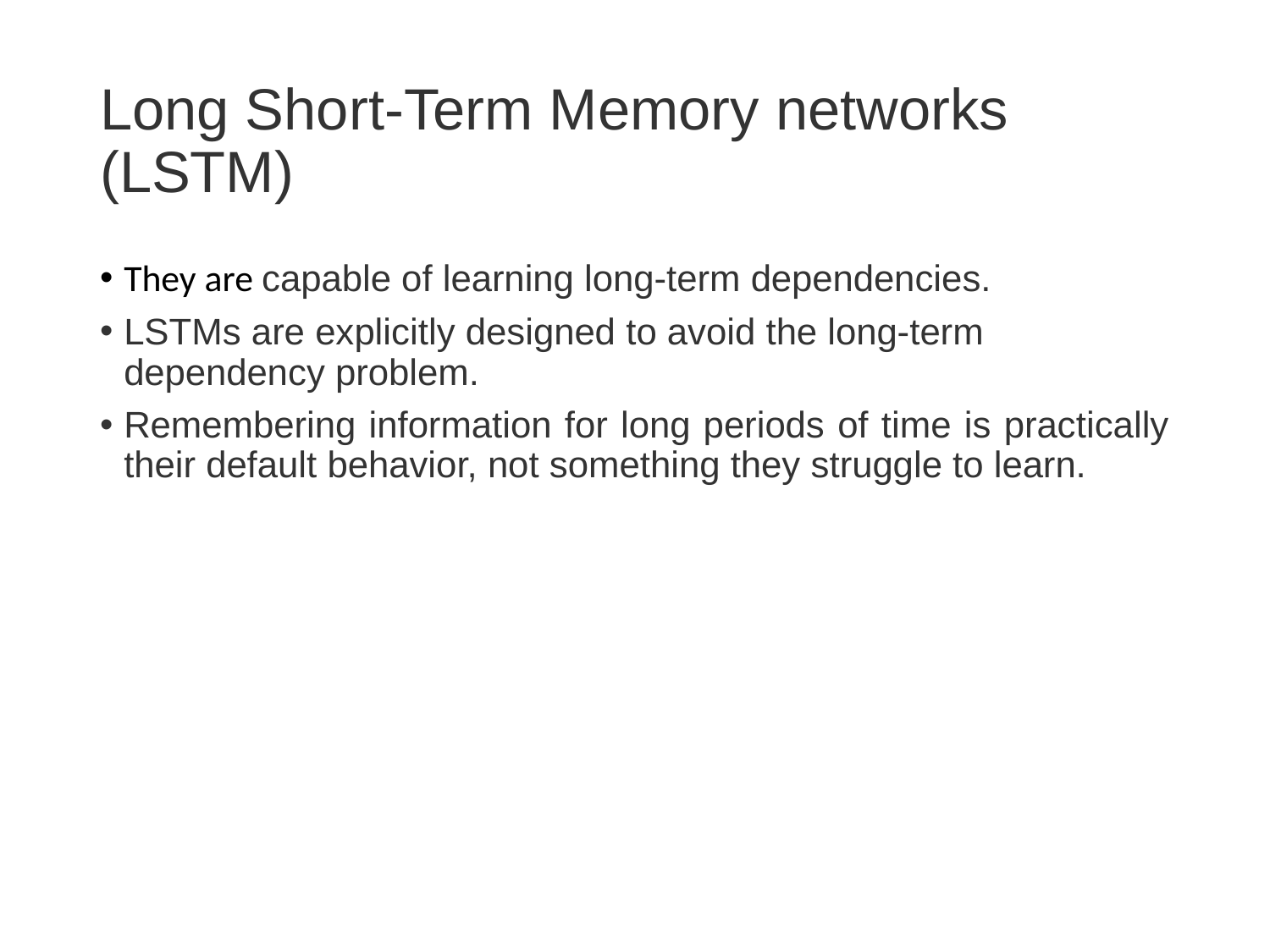

# Long Short-Term Memory networks (LSTM)
They are capable of learning long-term dependencies.
LSTMs are explicitly designed to avoid the long-term dependency problem.
Remembering information for long periods of time is practically their default behavior, not something they struggle to learn.